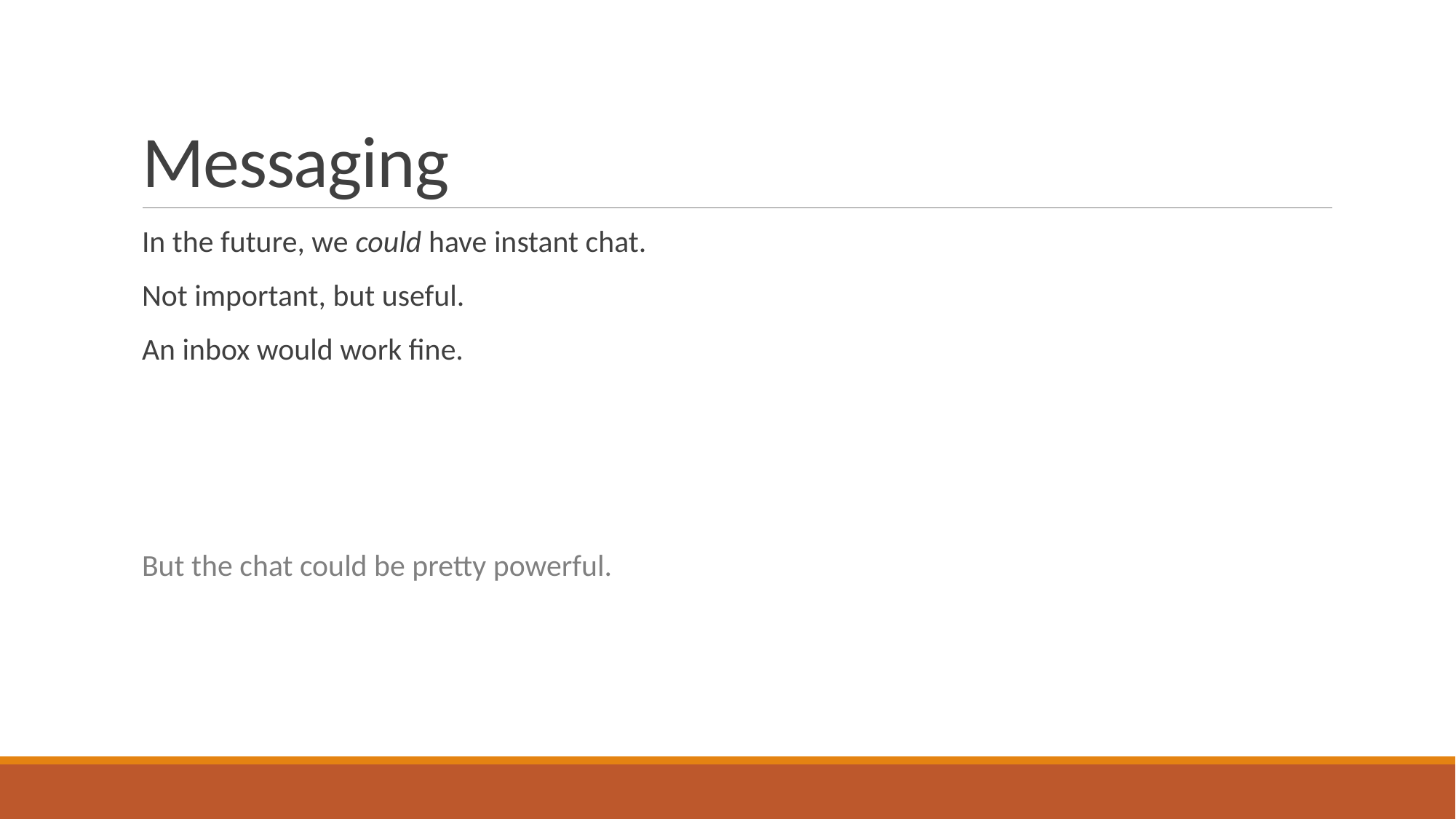

# Messaging
In the future, we could have instant chat.
Not important, but useful.
An inbox would work fine.

But the chat could be pretty powerful.